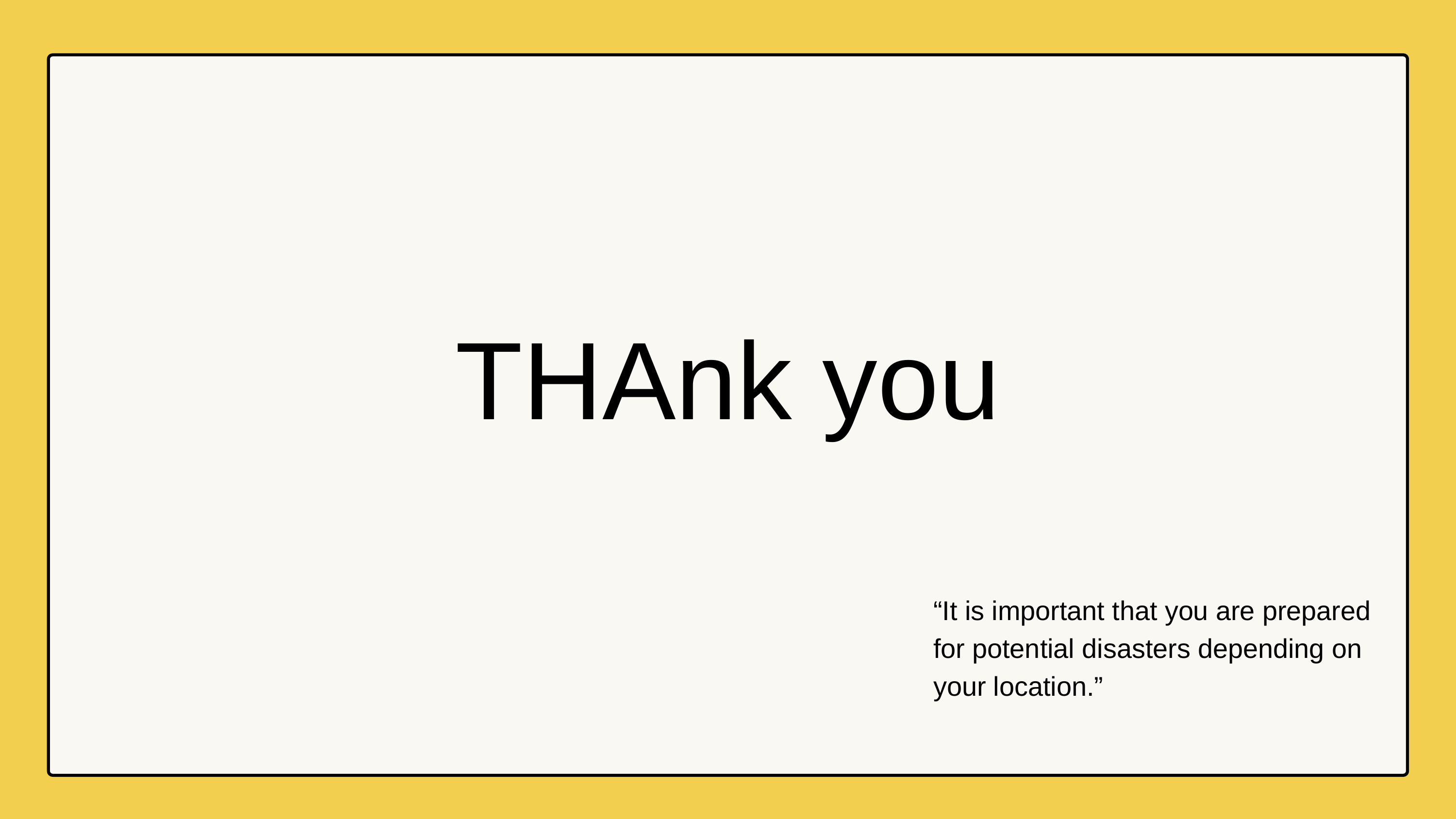

THAnk you
“It is important that you are prepared for potential disasters depending on your location.”